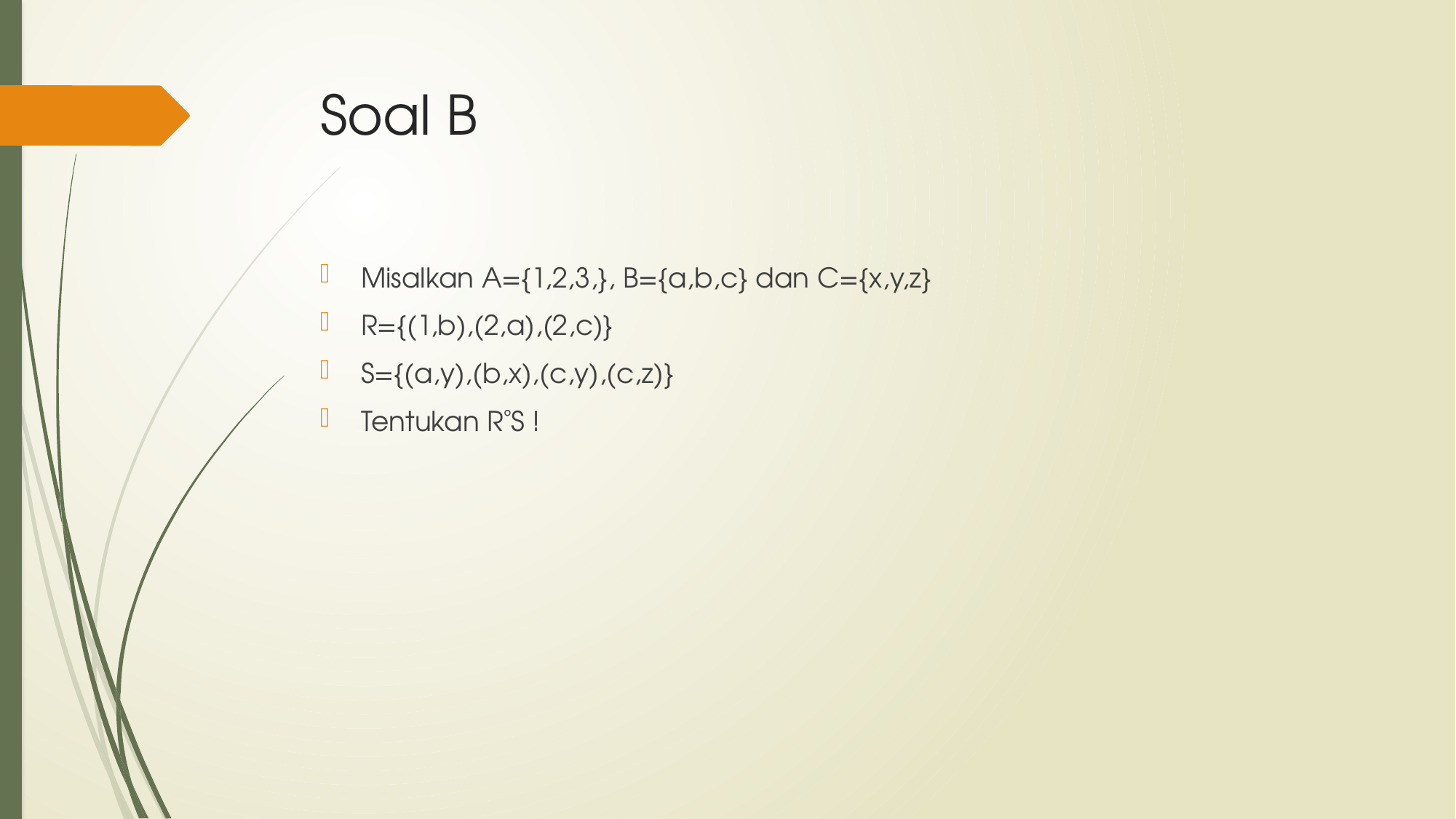

# Soal B
Misalkan A={1,2,3,}, B={a,b,c} dan C={x,y,z}
R={(1,b),(2,a),(2,c)}
S={(a,y),(b,x),(c,y),(c,z)}
Tentukan R°S !